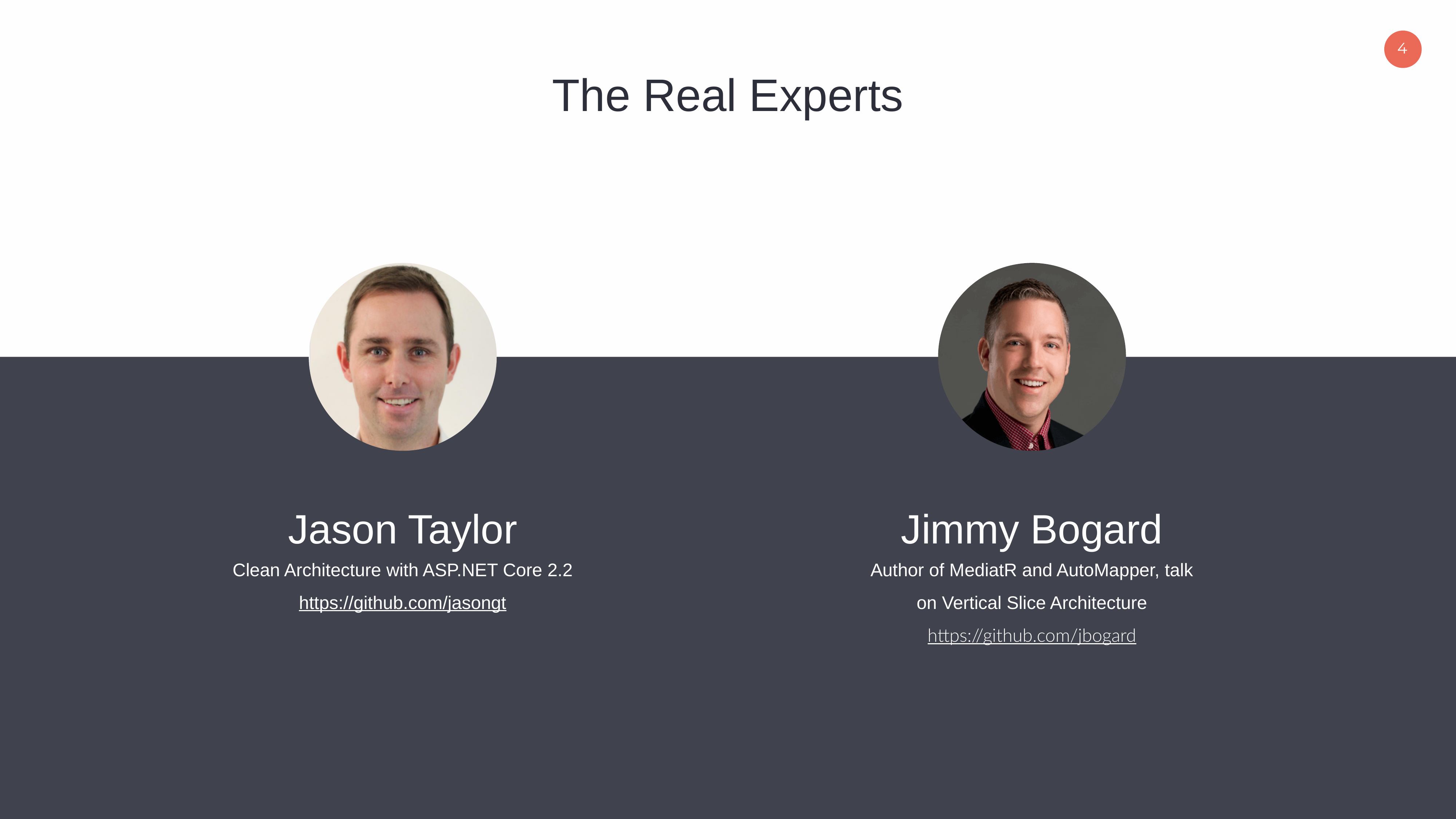

The Real Experts

Jason Taylor
Clean Architecture with ASP.NET Core 2.2
https://github.com/jasongt
Jimmy Bogard
Author of MediatR and AutoMapper, talk on Vertical Slice Architecture
https://github.com/jbogard